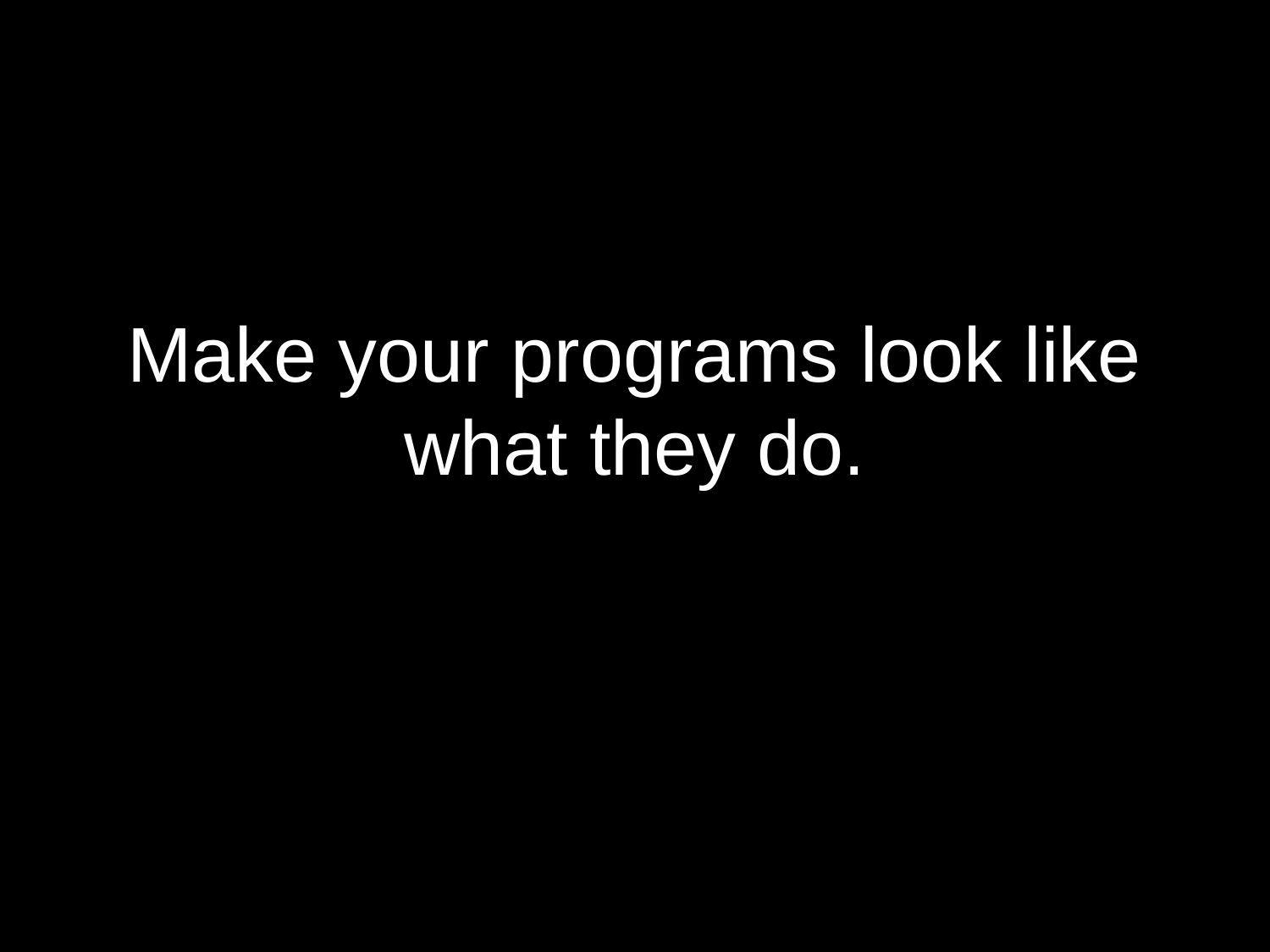

# Make your programs look like what they do.